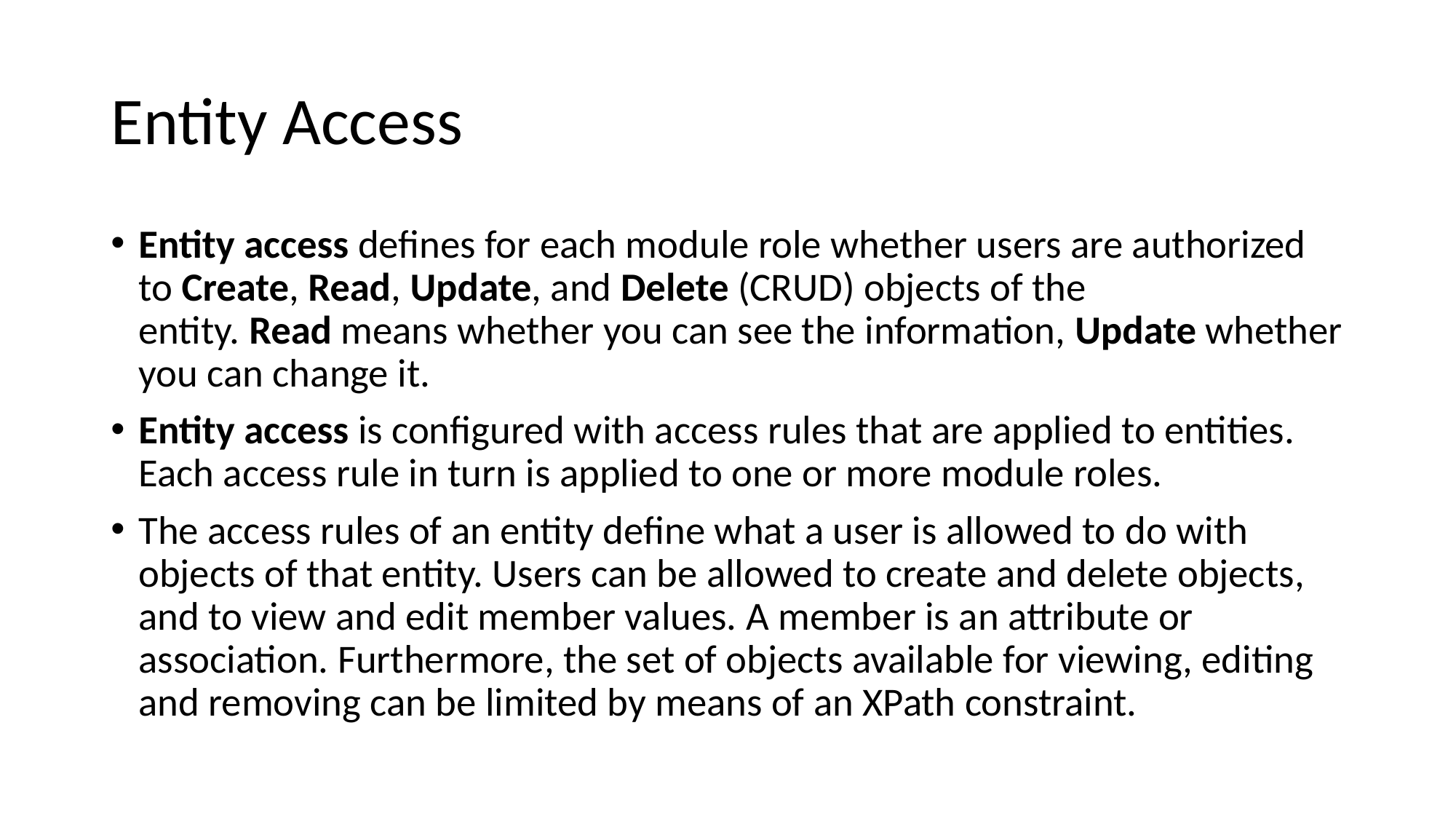

# Entity Access
Entity access defines for each module role whether users are authorized to Create, Read, Update, and Delete (CRUD) objects of the entity. Read means whether you can see the information, Update whether you can change it.
Entity access is configured with access rules that are applied to entities. Each access rule in turn is applied to one or more module roles.
The access rules of an entity define what a user is allowed to do with objects of that entity. Users can be allowed to create and delete objects, and to view and edit member values. A member is an attribute or association. Furthermore, the set of objects available for viewing, editing and removing can be limited by means of an XPath constraint.